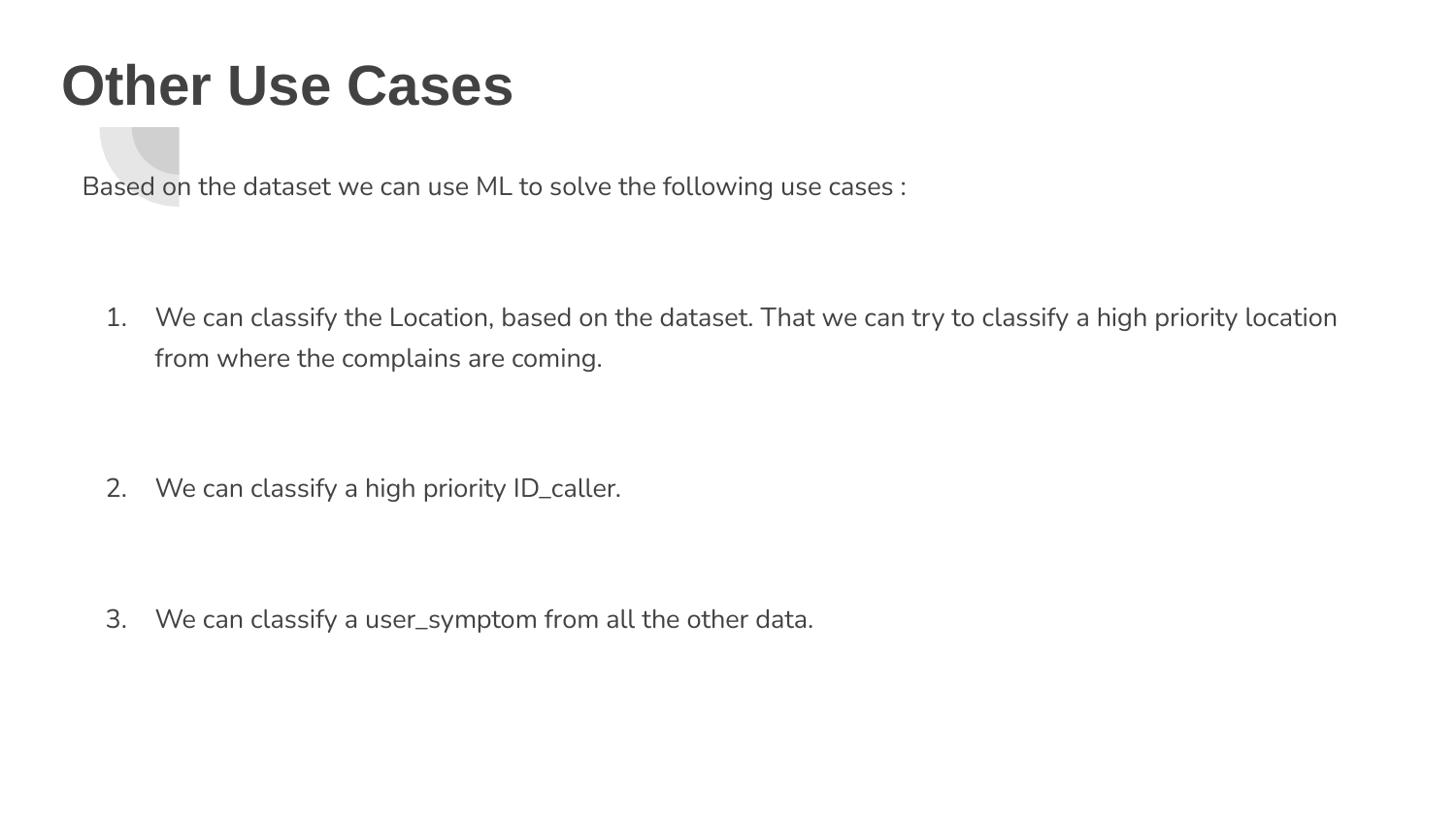

# Other Use Cases
Based on the dataset we can use ML to solve the following use cases :

We can classify the Location, based on the dataset. That we can try to classify a high priority location from where the complains are coming.

We can classify a high priority ID_caller.

We can classify a user_symptom from all the other data.